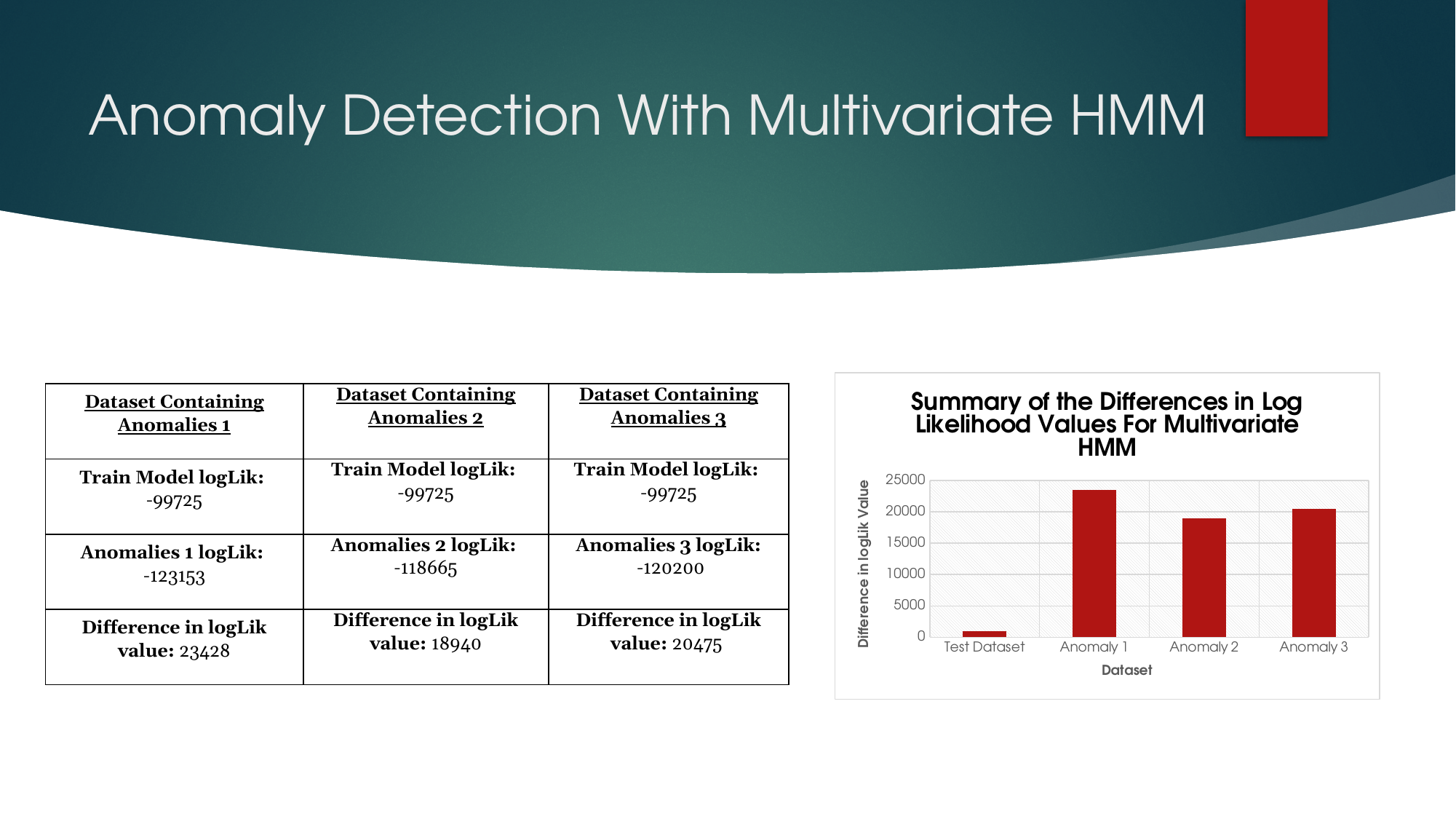

# Anomaly Detection With Multivariate HMM

### Chart: Summary of the Differences in Log Likelihood Values For Multivariate HMM

| Category |  |  |
|---|---|---|
| Test Dataset | 996.0 | None |
| Anomaly 1 | 23428.0 | None |
| Anomaly 2 | 18940.0 | None |
| Anomaly 3 | 20475.0 | None |
| Dataset Containing Anomalies 1 | Dataset Containing Anomalies 2 | Dataset Containing Anomalies 3 |
| --- | --- | --- |
| Train Model logLik: -99725 | Train Model logLik: -99725 | Train Model logLik: -99725 |
| Anomalies 1 logLik: -123153 | Anomalies 2 logLik: -118665 | Anomalies 3 logLik: -120200 |
| Difference in logLik value: 23428 | Difference in logLik value: 18940 | Difference in logLik value: 20475 |